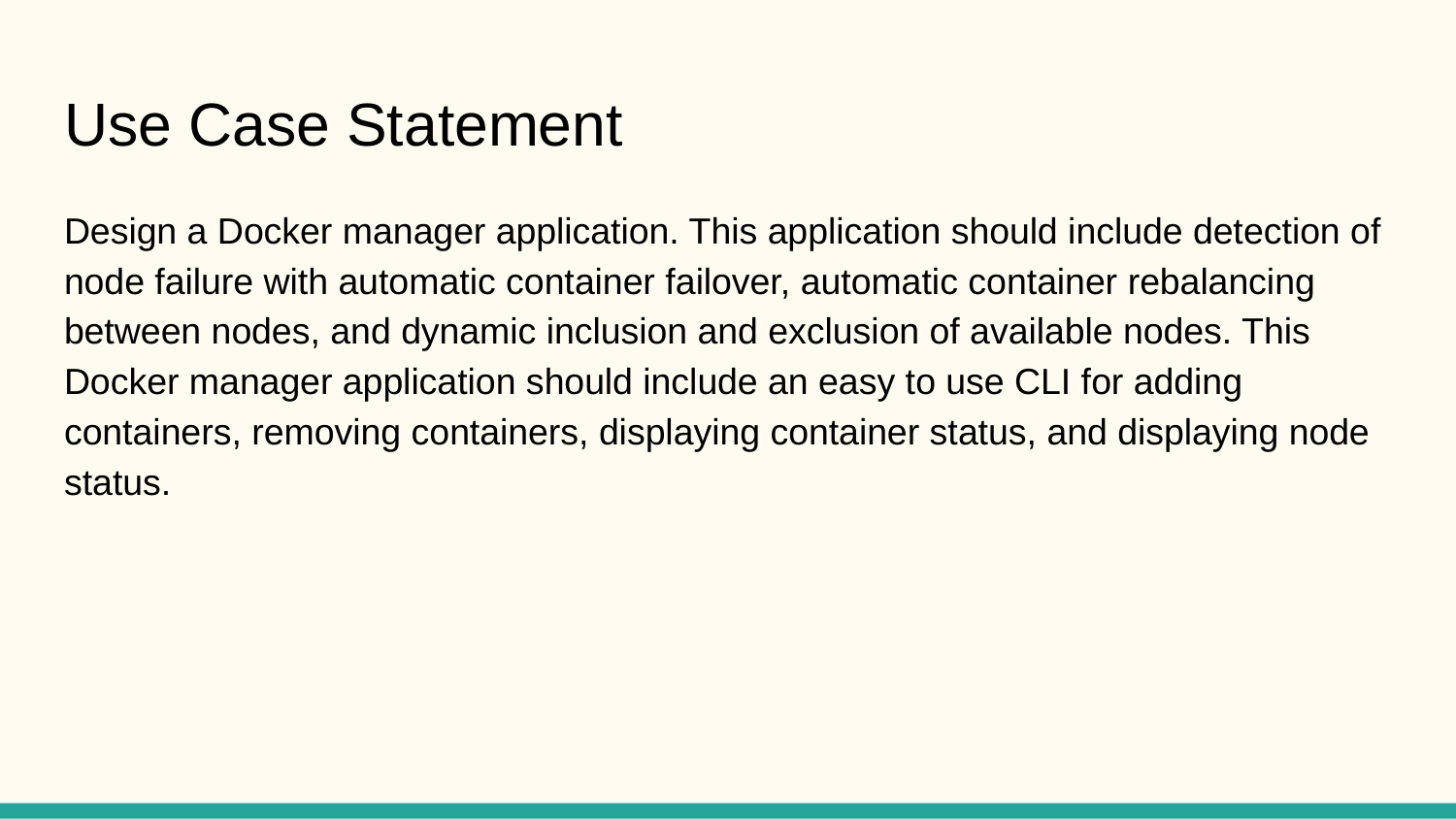

# Use Case Statement
Design a Docker manager application. This application should include detection of node failure with automatic container failover, automatic container rebalancing between nodes, and dynamic inclusion and exclusion of available nodes. This Docker manager application should include an easy to use CLI for adding containers, removing containers, displaying container status, and displaying node status.